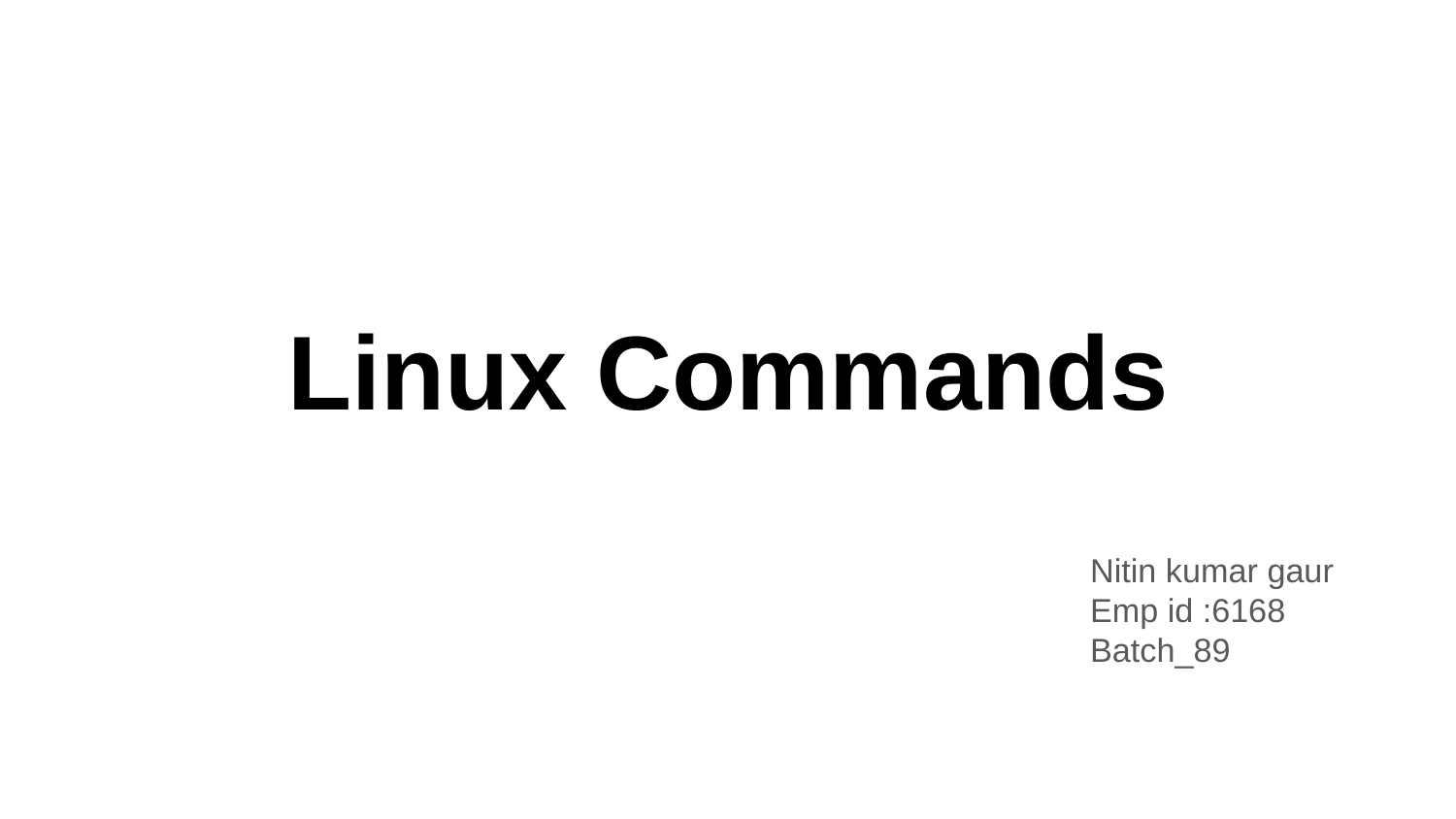

# Linux Commands
Nitin kumar gaur
Emp id :6168
Batch_89